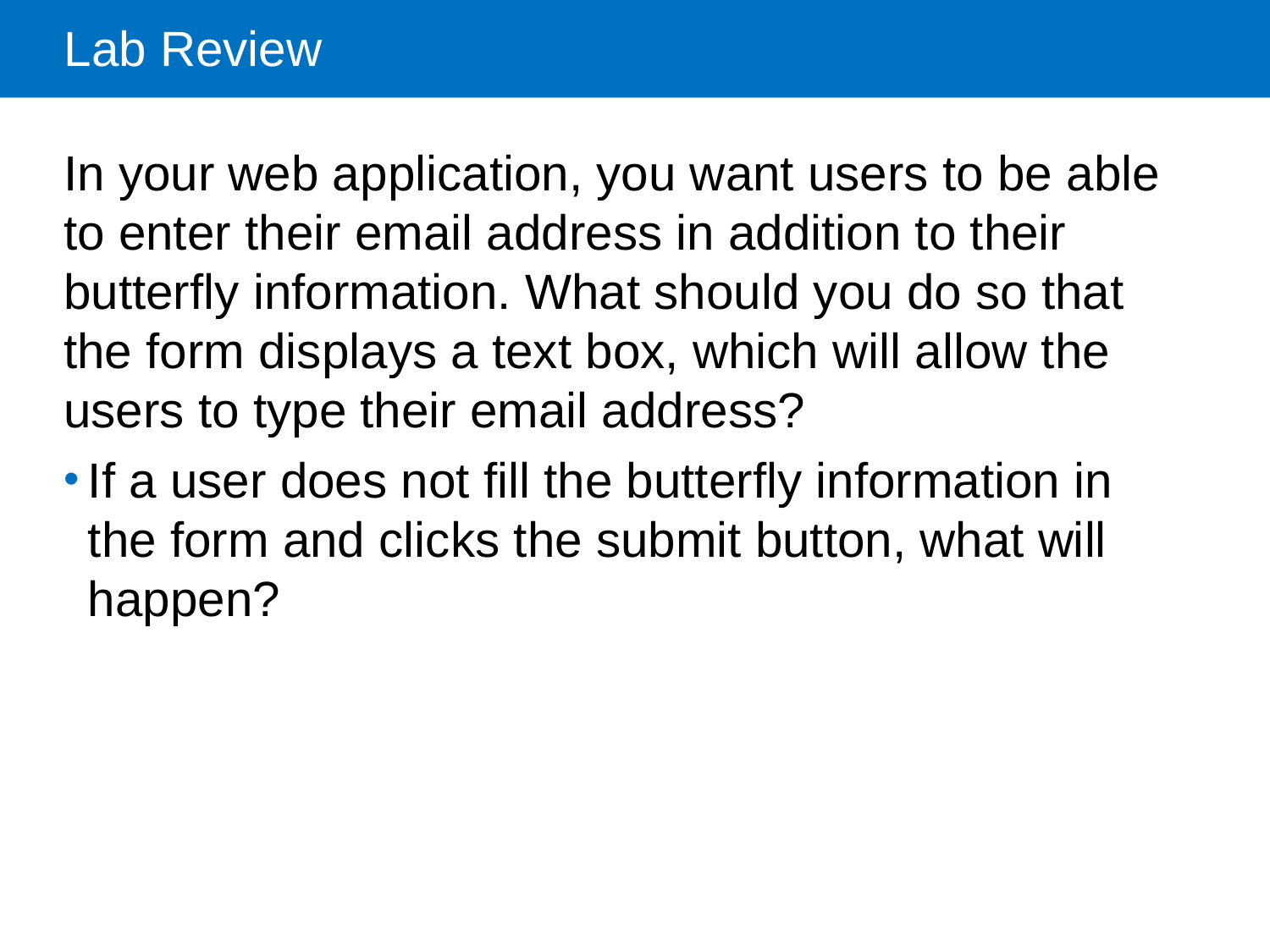

# Lab Review
In your web application, you want users to be able to enter their email address in addition to their butterfly information. What should you do so that the form displays a text box, which will allow the users to type their email address?
If a user does not fill the butterfly information in the form and clicks the submit button, what will happen?